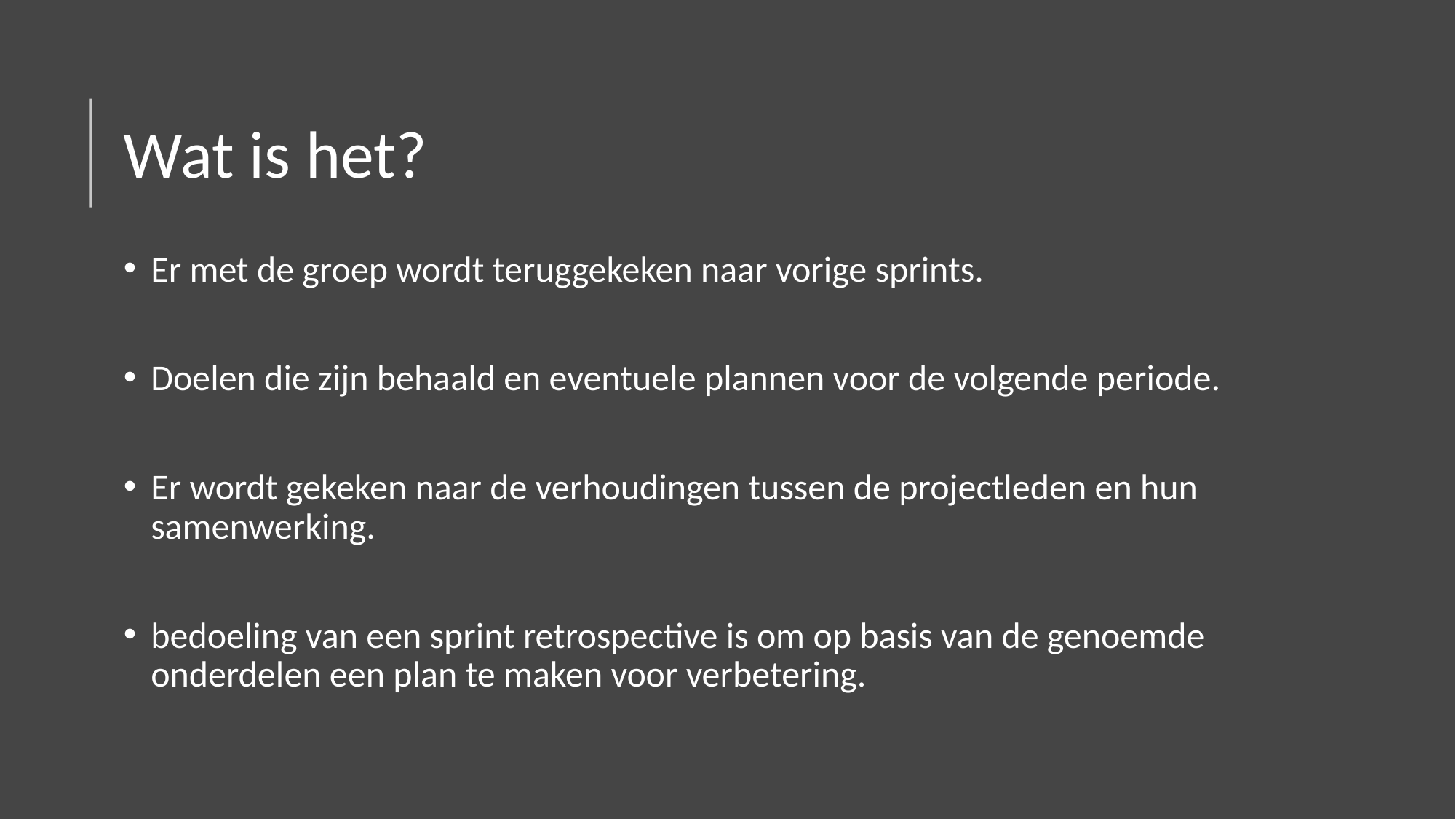

# Wat is het?
Er met de groep wordt teruggekeken naar vorige sprints.

Doelen die zijn behaald en eventuele plannen voor de volgende periode.

Er wordt gekeken naar de verhoudingen tussen de projectleden en hun samenwerking.

bedoeling van een sprint retrospective is om op basis van de genoemde onderdelen een plan te maken voor verbetering.